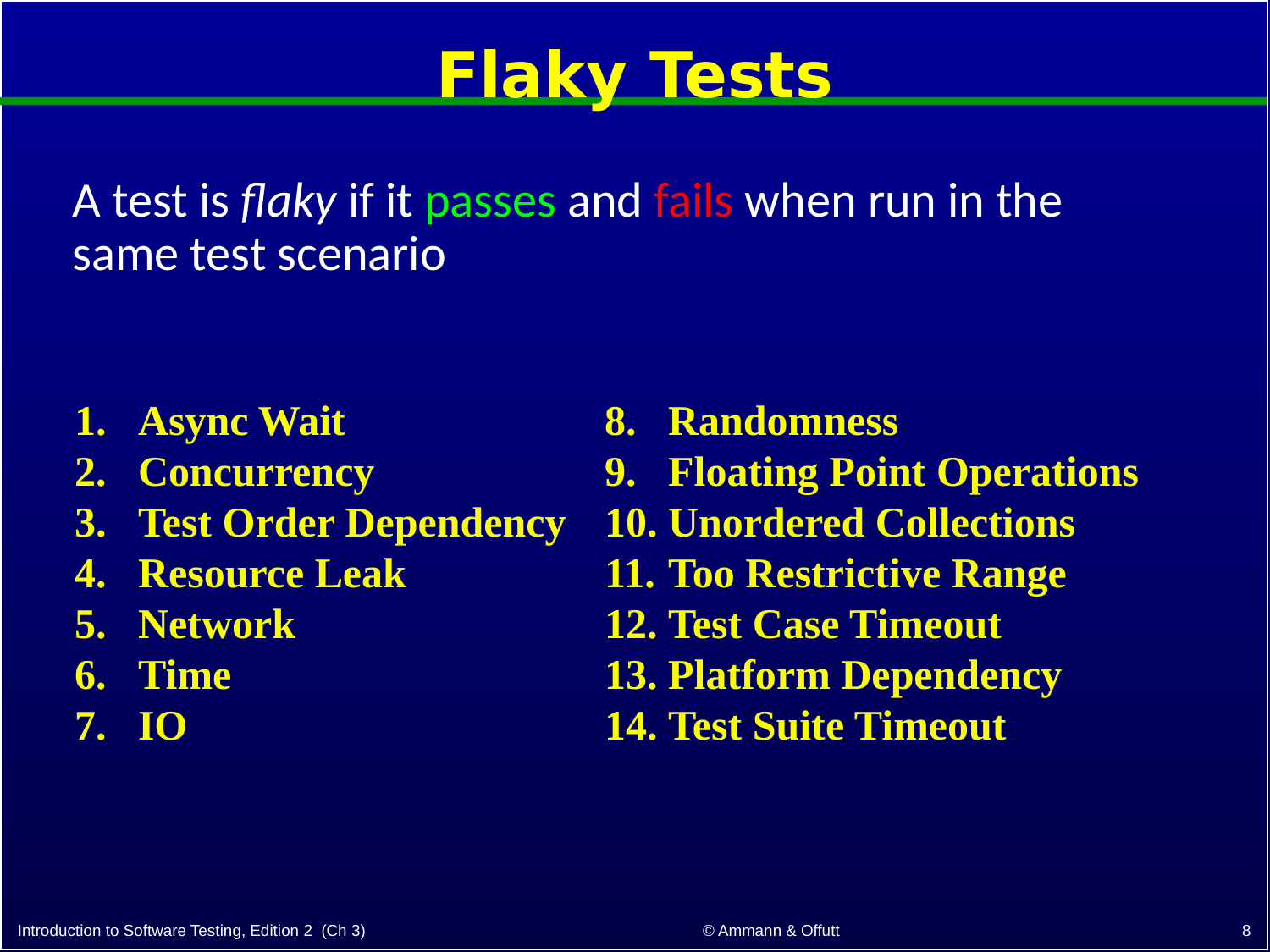

# Flaky Tests
A test is flaky if it passes and fails when run in the same test scenario
Async Wait
Concurrency
Test Order Dependency
Resource Leak
Network
Time
IO
Randomness
Floating Point Operations
Unordered Collections
Too Restrictive Range
Test Case Timeout
Platform Dependency
Test Suite Timeout
8
© Ammann & Offutt
Introduction to Software Testing, Edition 2  (Ch 3)